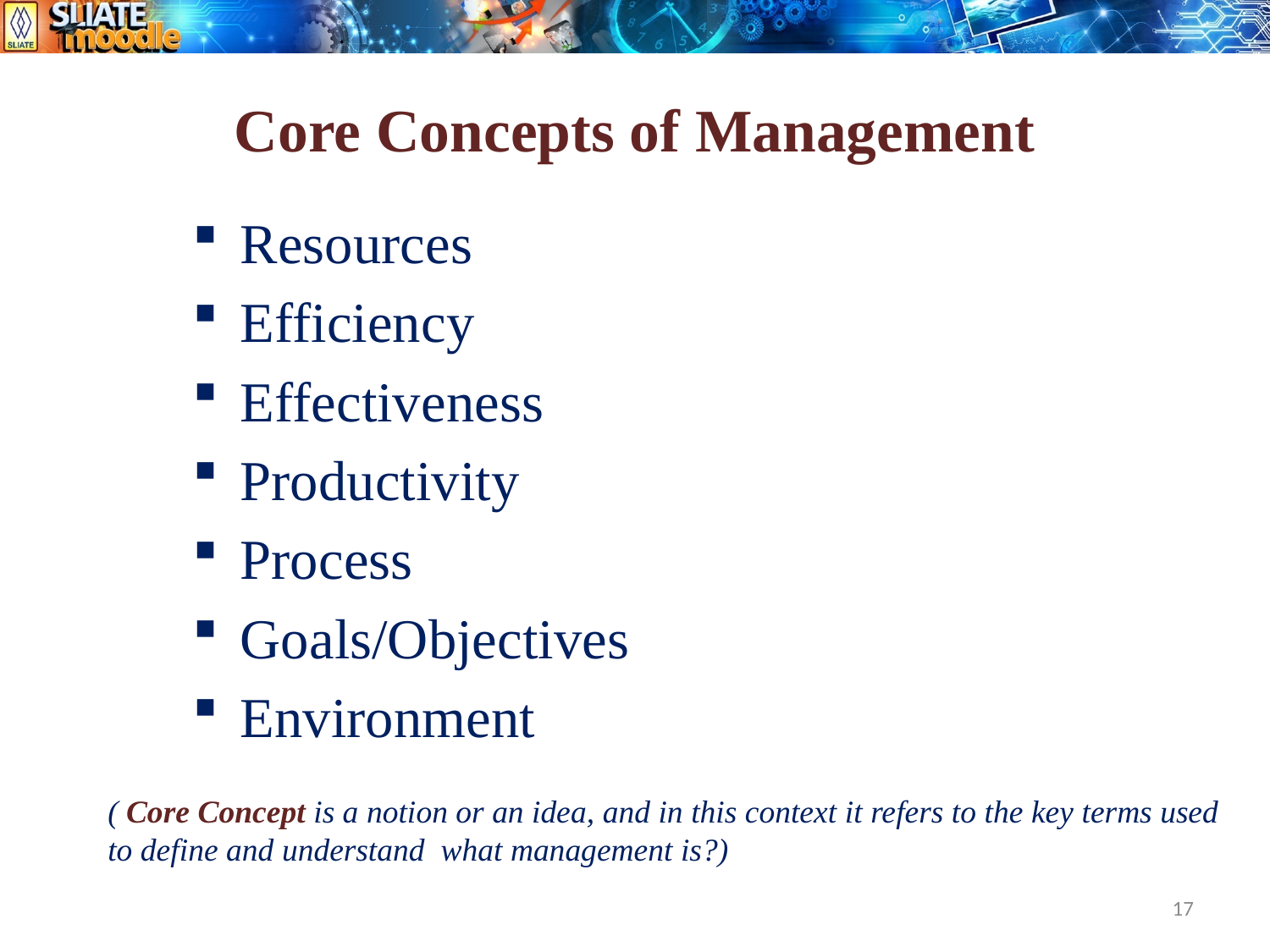

# Core Concepts of Management
Resources
Efficiency
Effectiveness
Productivity
Process
Goals/Objectives
Environment

( Core Concept is a notion or an idea, and in this context it refers to the key terms used to define and understand  what management is?)
17